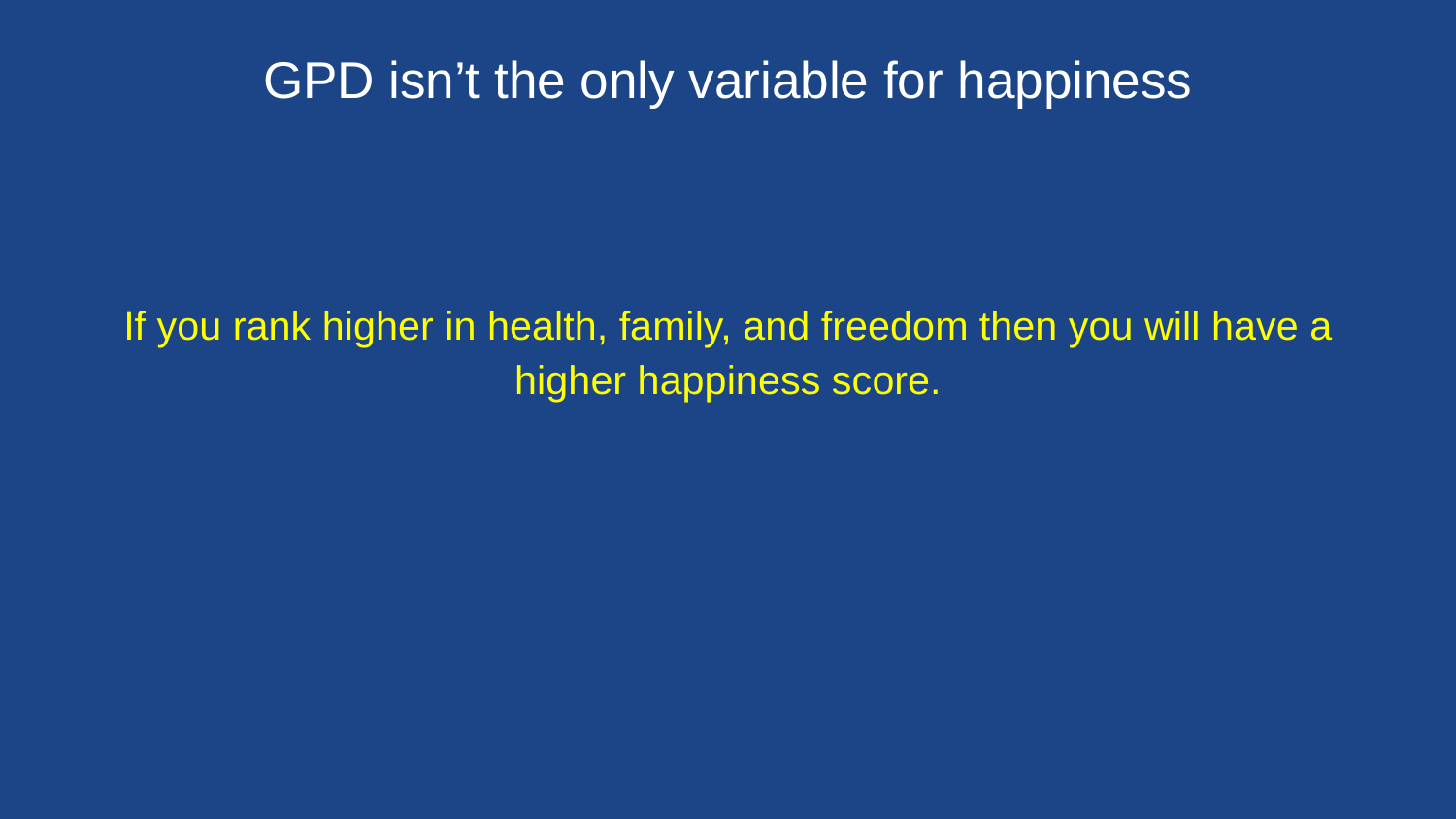

# GPD isn’t the only variable for happiness
If you rank higher in health, family, and freedom then you will have a higher happiness score.